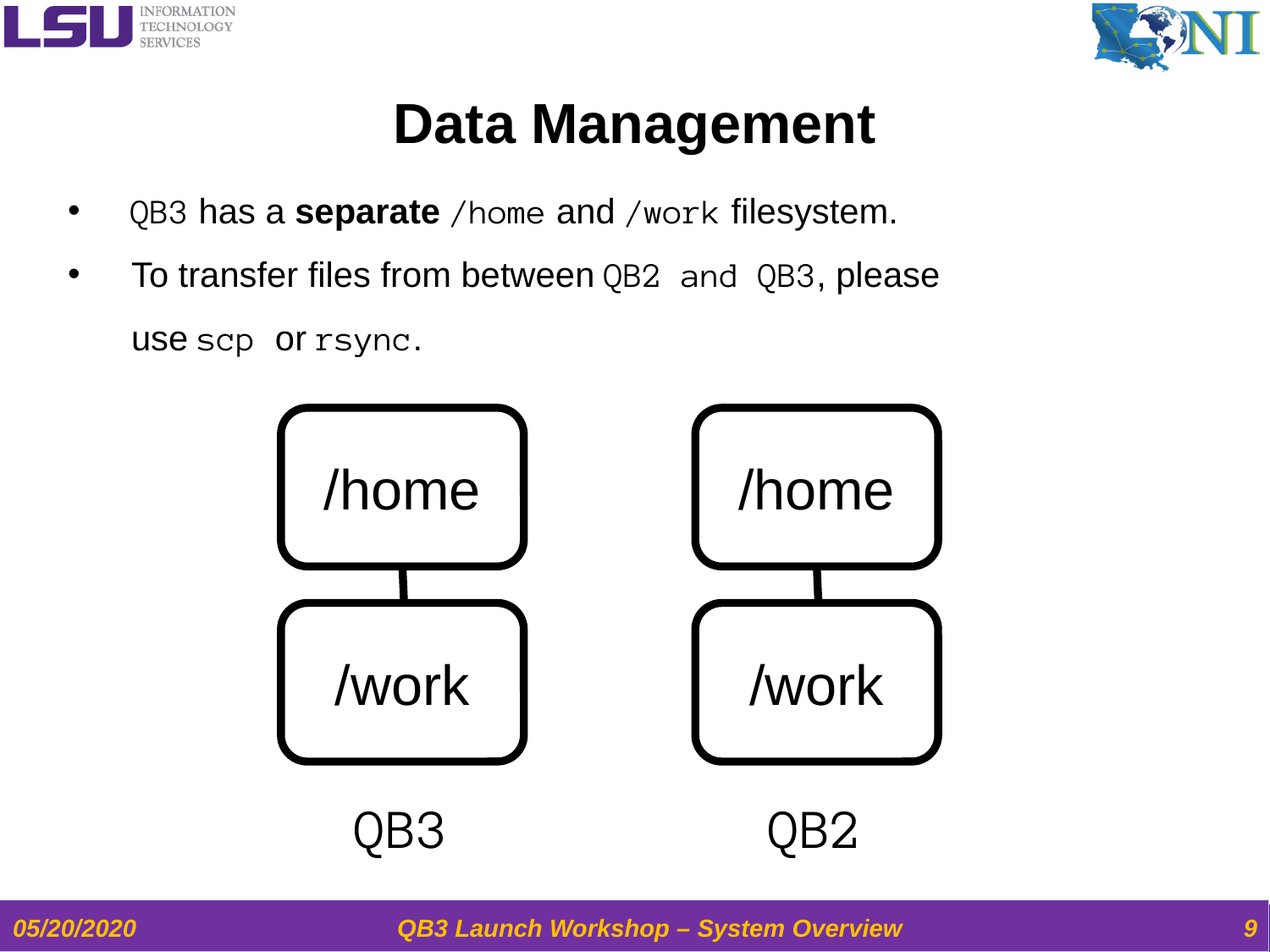

Data Management
QB3 has a separate /home and /work filesystem.
To transfer files from between QB2 and QB3, please use scp or rsync.

/home

/work
QB3

/home

/work
QB2

05/20/2020
QB3 Launch Workshop – System Overview
9